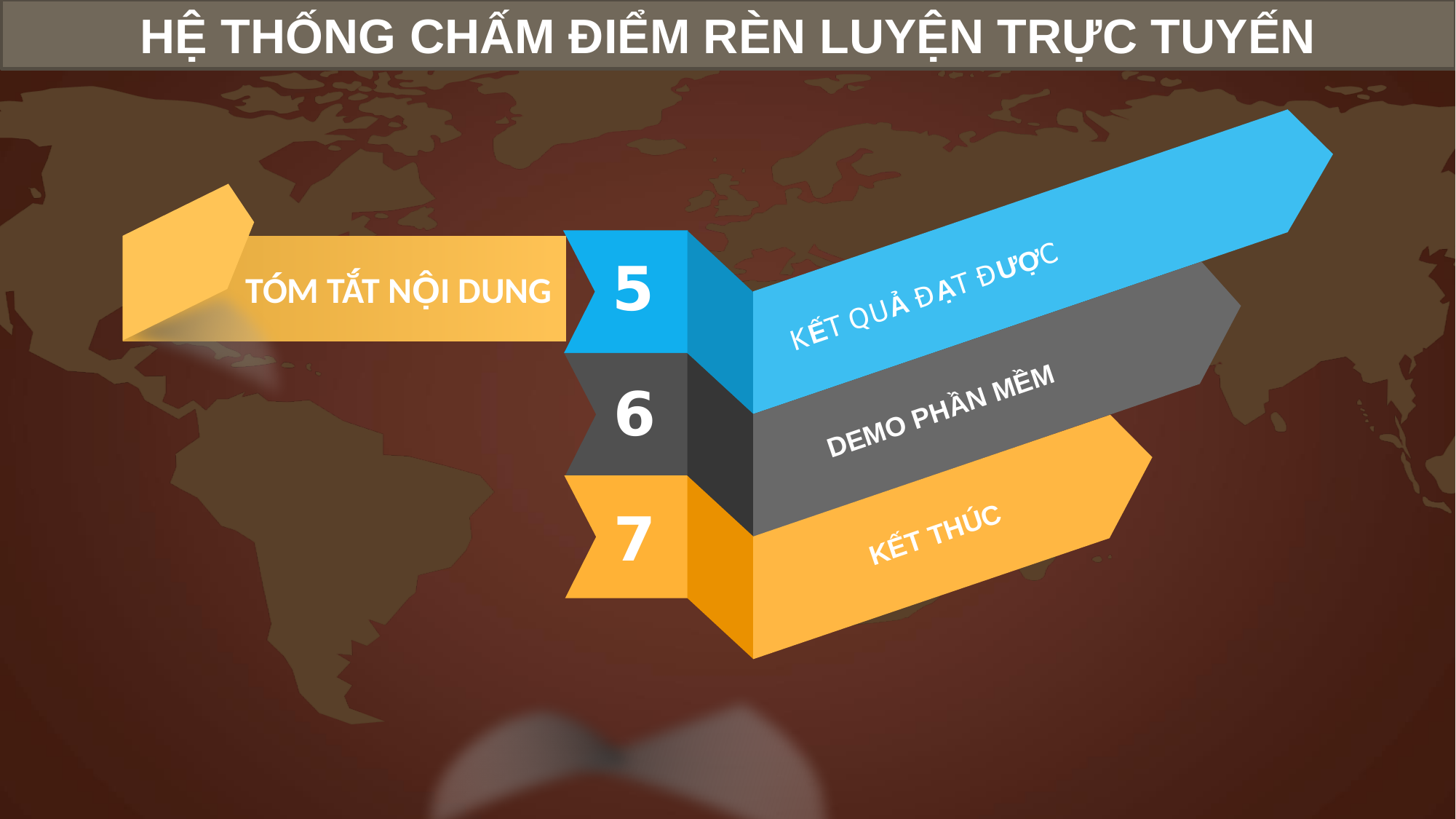

HỆ THỐNG CHẤM ĐIỂM RÈN LUYỆN TRỰC TUYẾN

	TÓM TẮT NỘI DUNG

KẾT QUẢ ĐẠT ĐƯỢC
5

6
DEMO PHẦN MỀM

7
KẾT THÚC